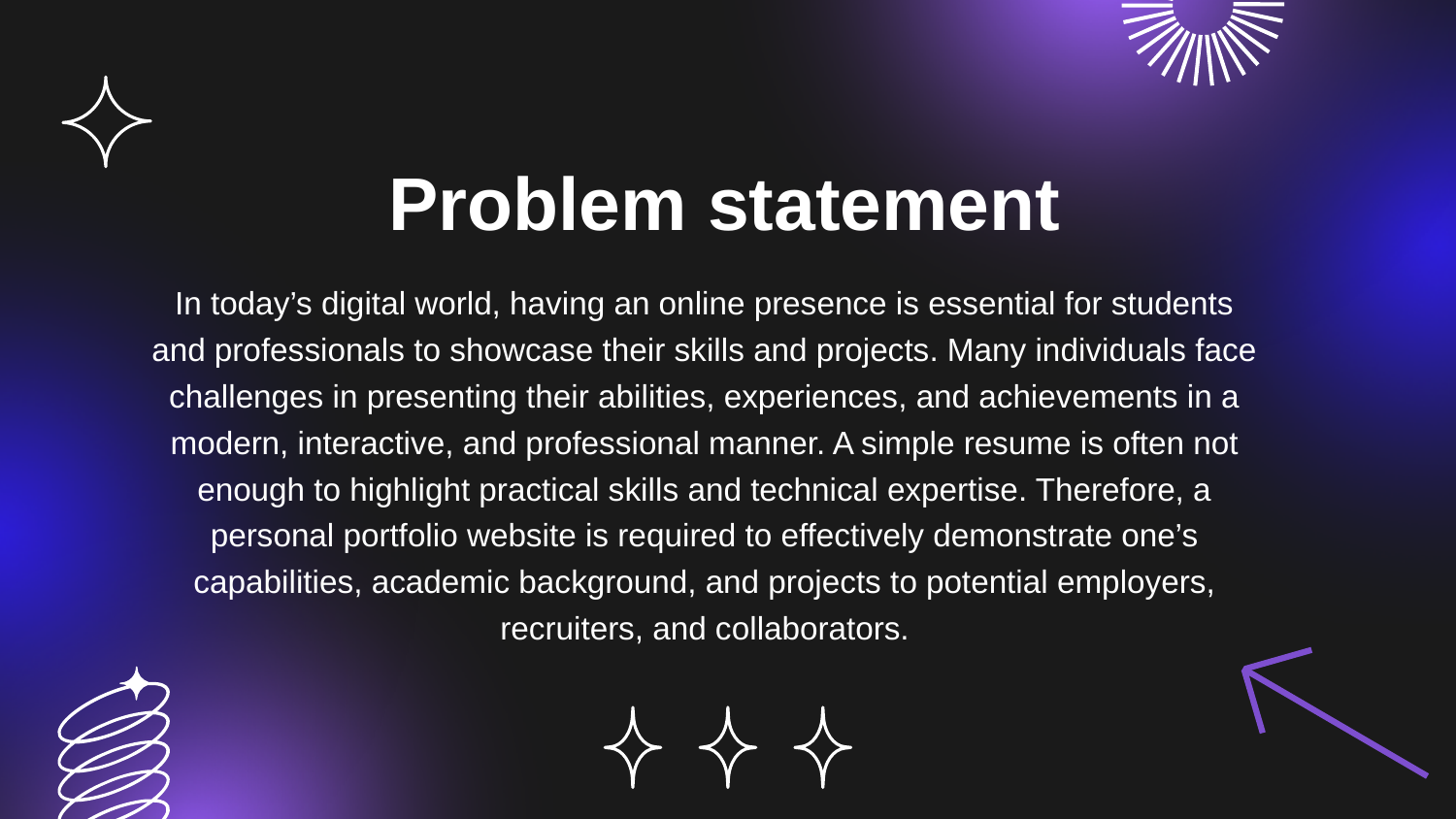

# Problem statement
In today’s digital world, having an online presence is essential for students and professionals to showcase their skills and projects. Many individuals face challenges in presenting their abilities, experiences, and achievements in a modern, interactive, and professional manner. A simple resume is often not enough to highlight practical skills and technical expertise. Therefore, a personal portfolio website is required to effectively demonstrate one’s capabilities, academic background, and projects to potential employers, recruiters, and collaborators.